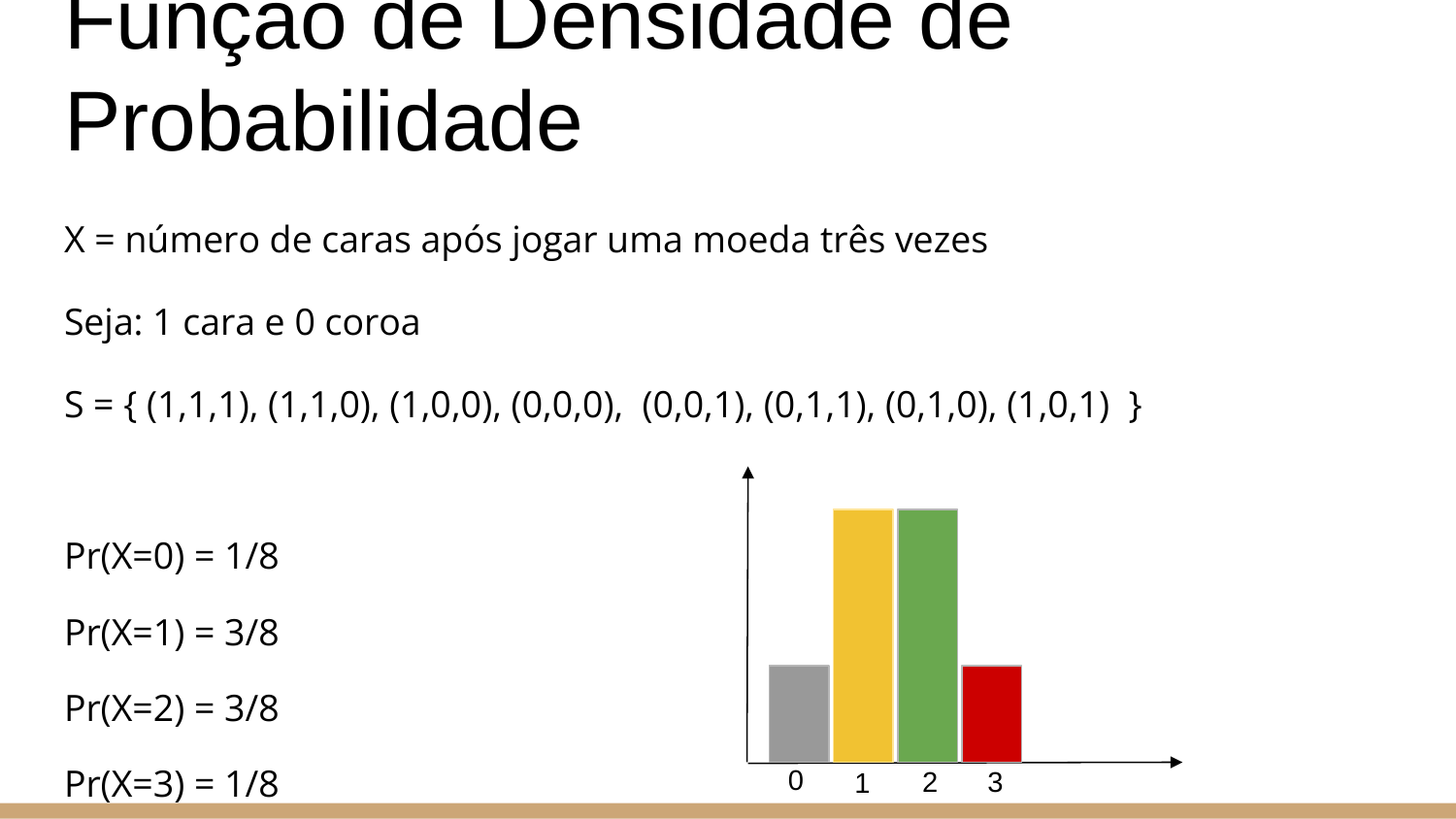

# Função de Densidade de Probabilidade
X = número de caras após jogar uma moeda três vezes
Seja: 1 cara e 0 coroa
S = { (1,1,1), (1,1,0), (1,0,0), (0,0,0),  (0,0,1), (0,1,1), (0,1,0), (1,0,1)  }

Pr(X=0) = 1/8
Pr(X=1) = 3/8
Pr(X=2) = 3/8
Pr(X=3) = 1/8

0
2
3
1